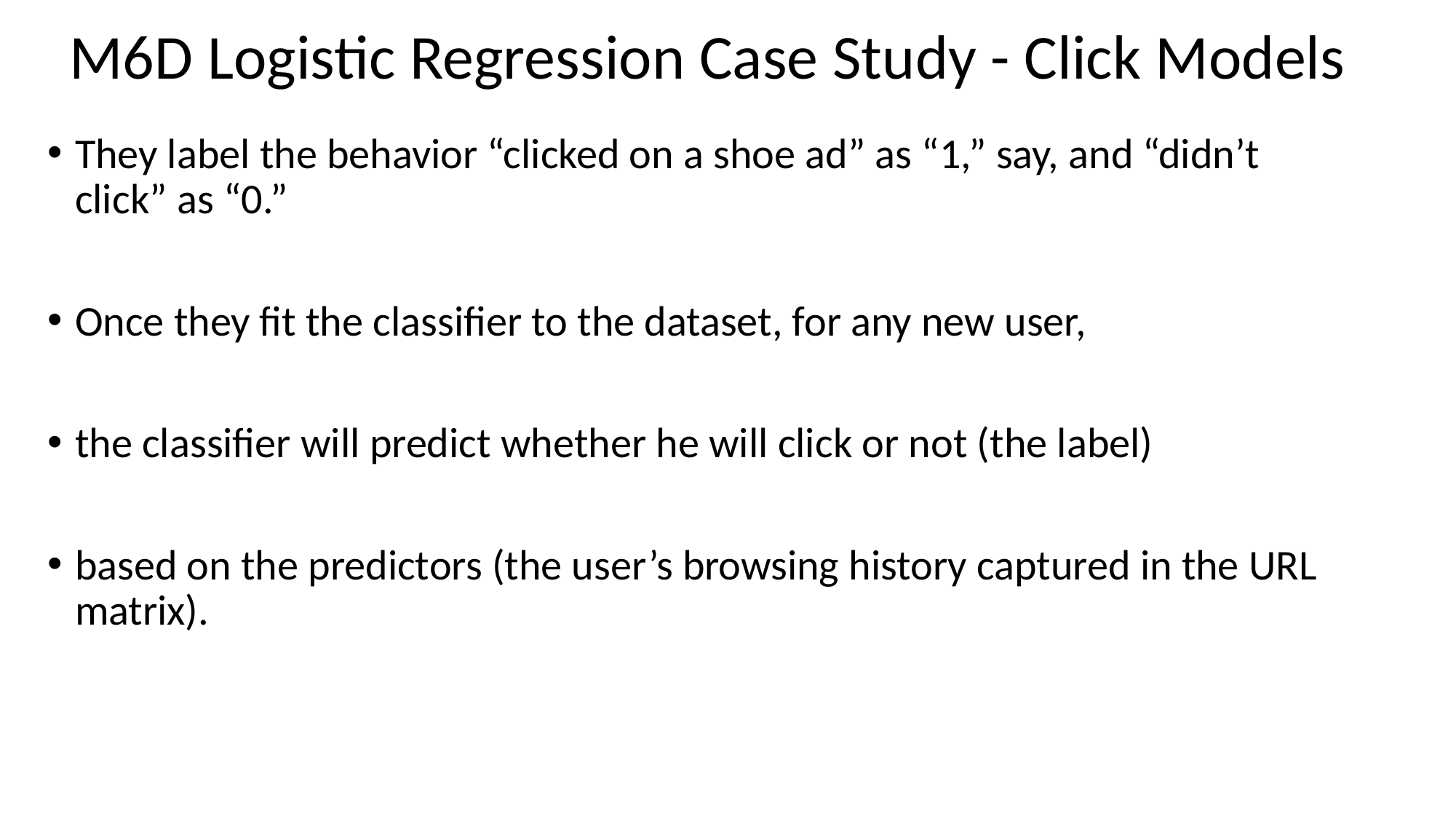

# M6D Logistic Regression Case Study - Click Models
They label the behavior “clicked on a shoe ad” as “1,” say, and “didn’t click” as “0.”

Once they fit the classifier to the dataset, for any new user,

the classifier will predict whether he will click or not (the label)

based on the predictors (the user’s browsing history captured in the URL matrix).